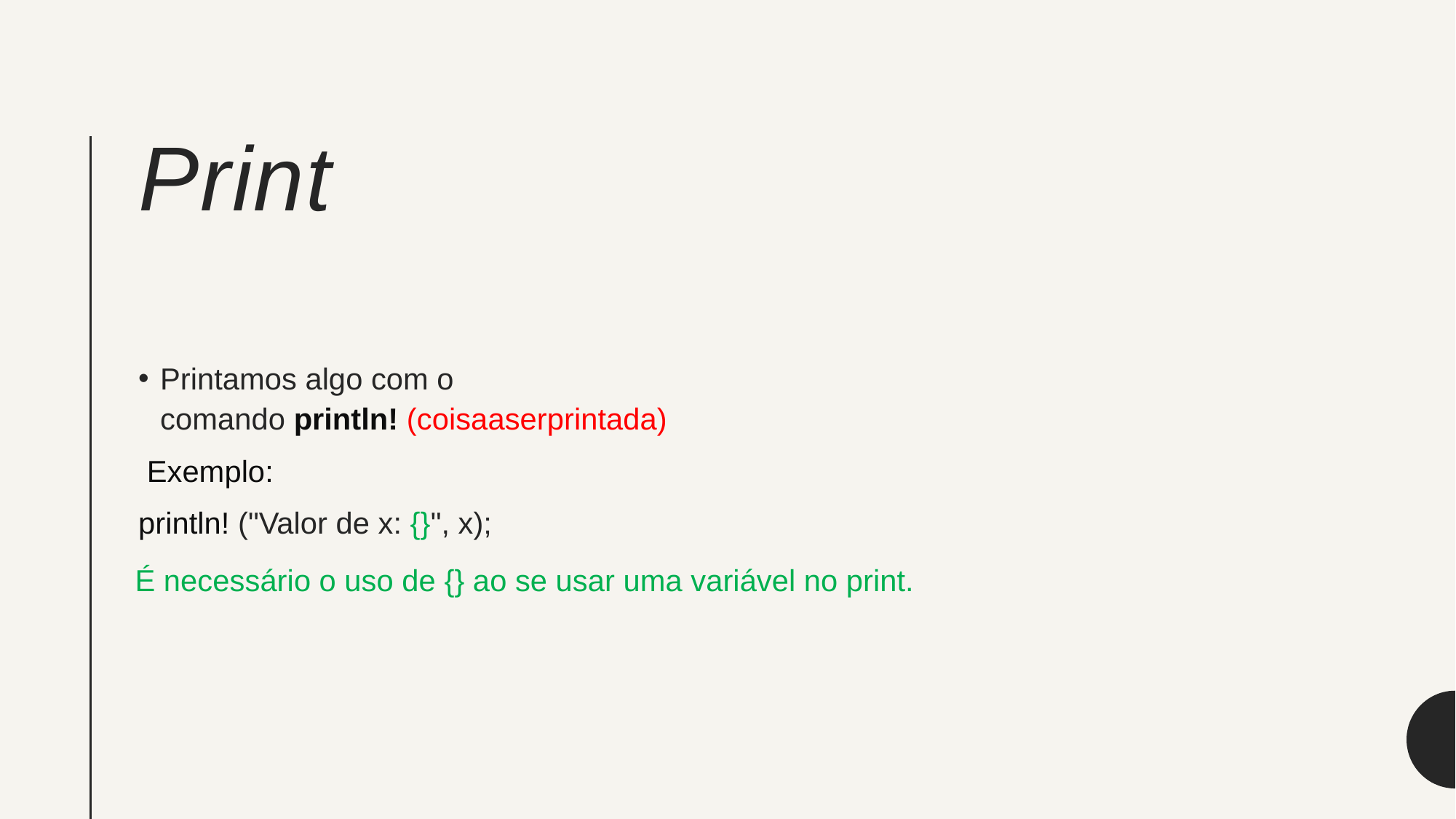

# Print
Printamos algo com o comando println! (coisaaserprintada)
 Exemplo:
println! ("Valor de x: {}", x);

 É necessário o uso de {} ao se usar uma variável no print.